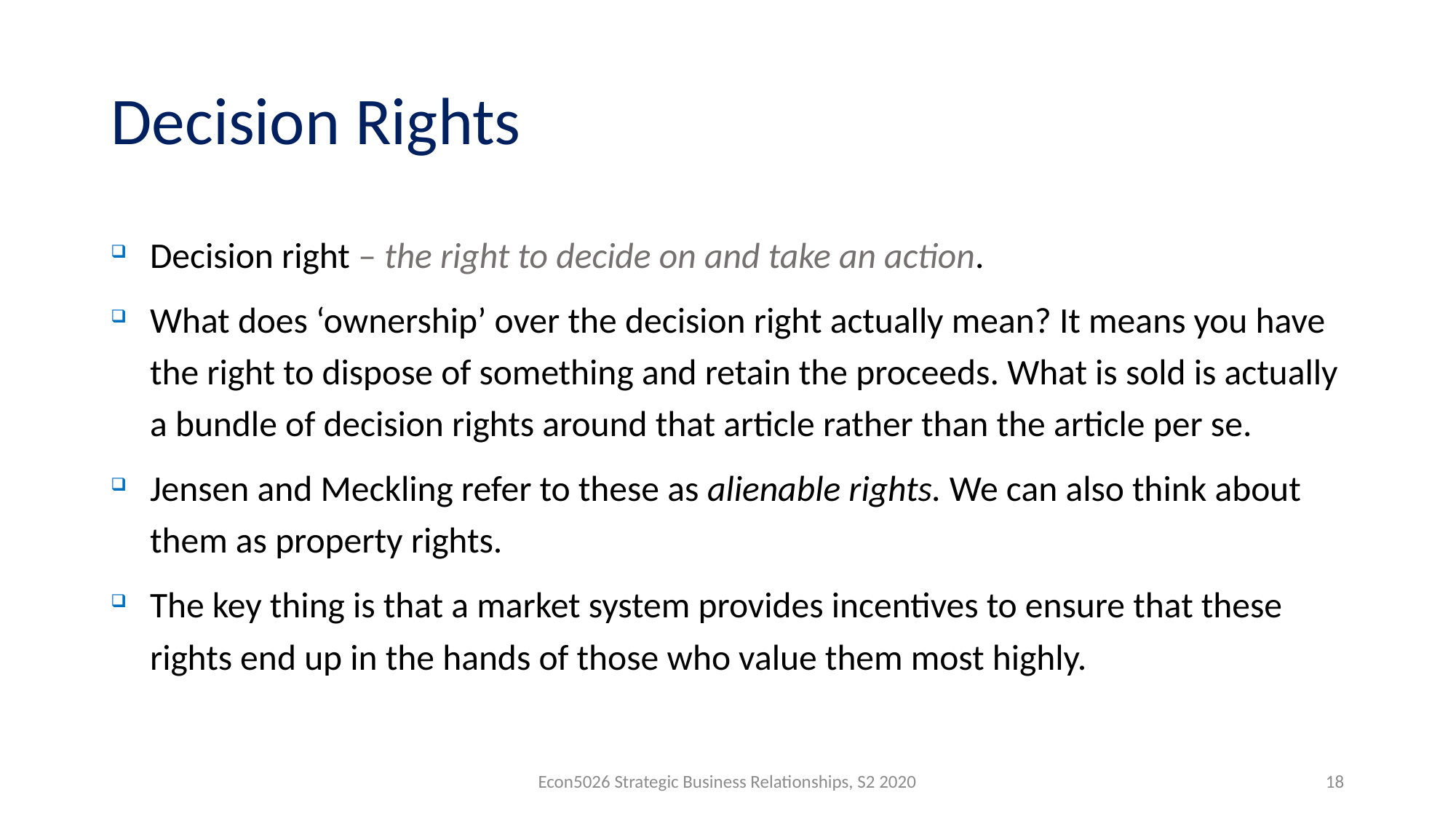

# Decision Rights
Decision right – the right to decide on and take an action.
What does ‘ownership’ over the decision right actually mean? It means you have the right to dispose of something and retain the proceeds. What is sold is actually a bundle of decision rights around that article rather than the article per se.
Jensen and Meckling refer to these as alienable rights. We can also think about them as property rights.
The key thing is that a market system provides incentives to ensure that these rights end up in the hands of those who value them most highly.

Econ5026 Strategic Business Relationships, S2 2020
18